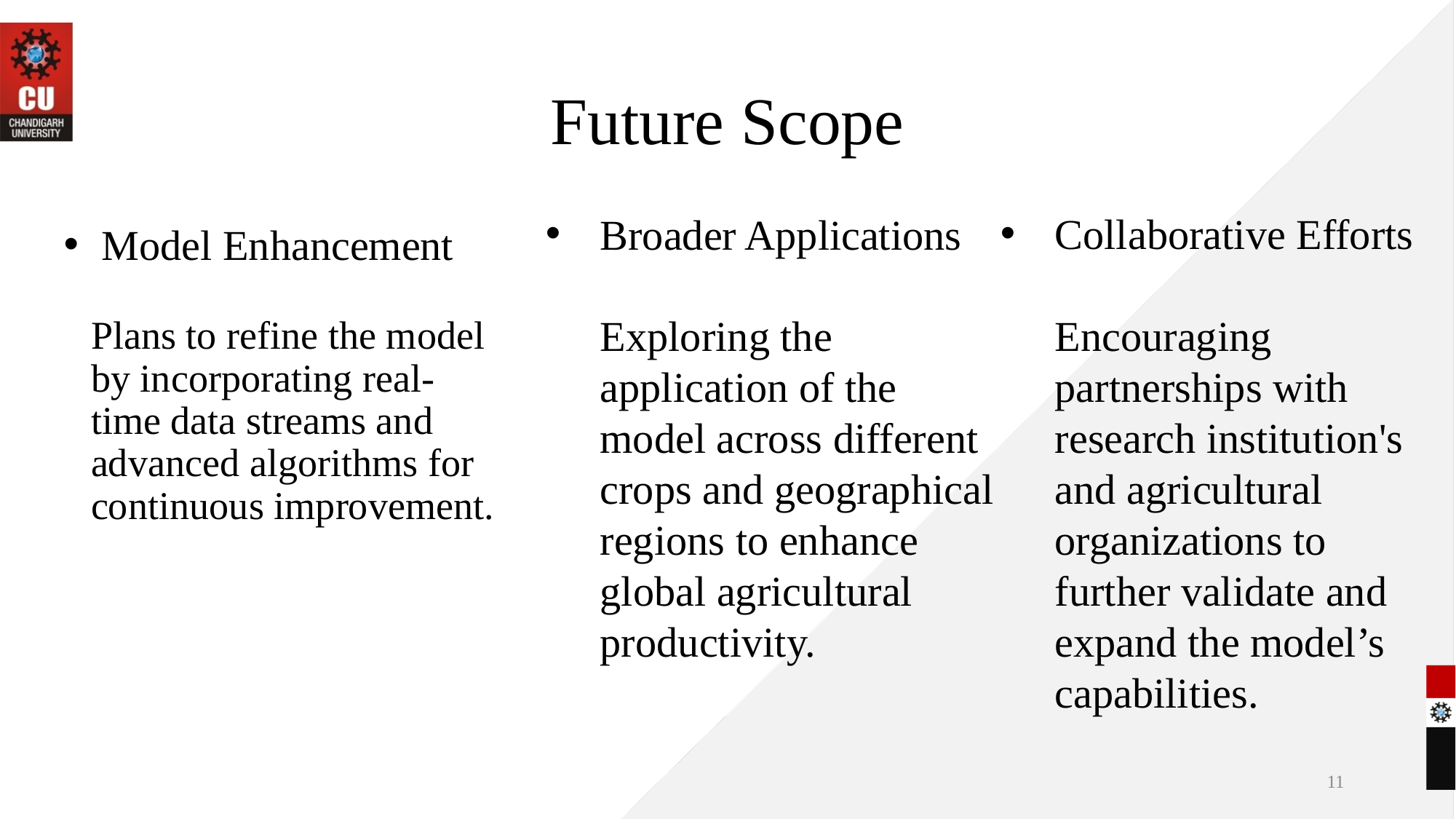

# Future Scope
Broader Applications
Exploring the application of the model across different crops and geographical regions to enhance global agricultural productivity.
Collaborative Efforts
Encouraging partnerships with research institution's and agricultural organizations to further validate and expand the model’s capabilities.
 Model Enhancement
Plans to refine the model by incorporating real-time data streams and advanced algorithms for continuous improvement.
11